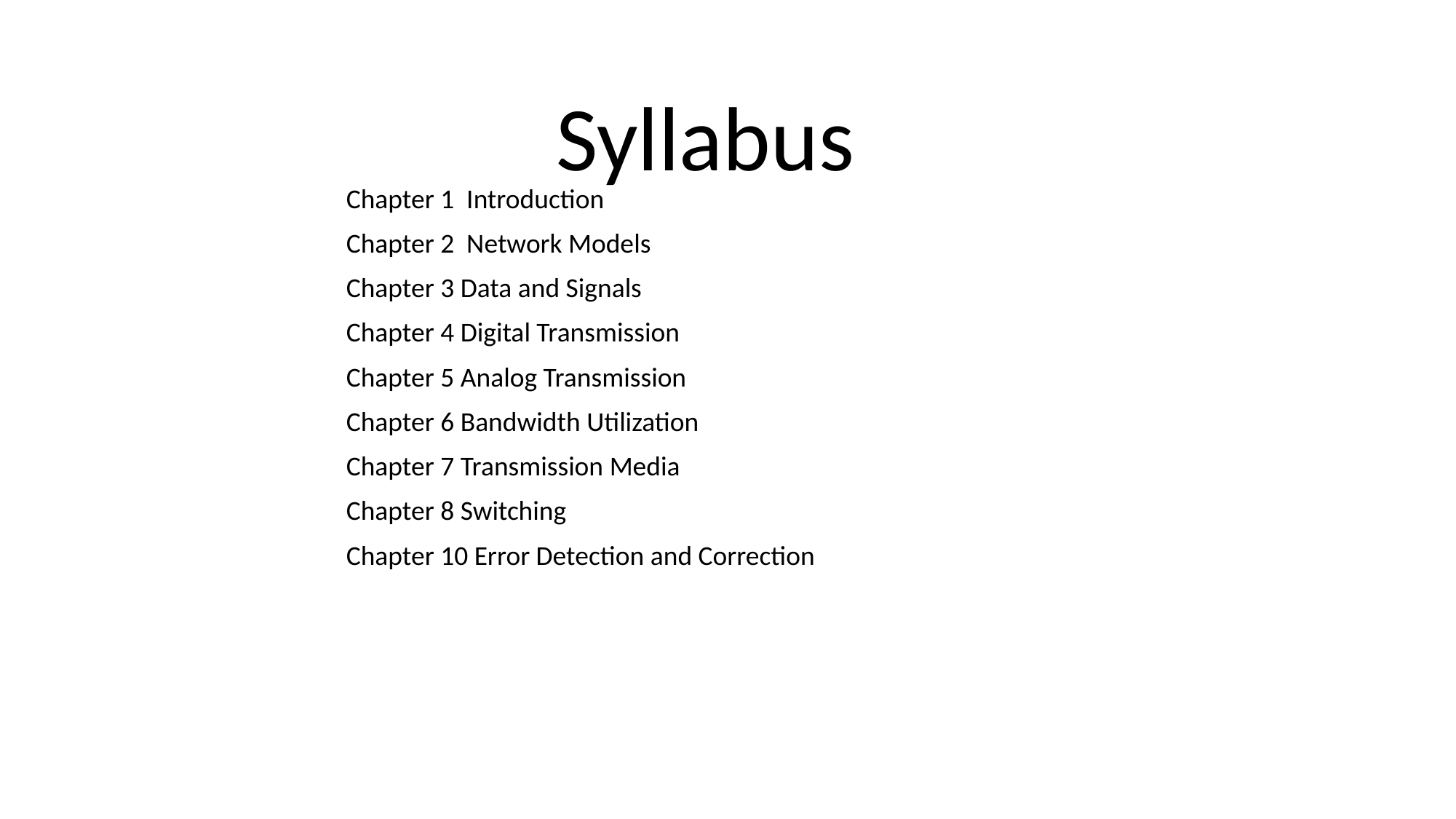

# Syllabus
Chapter 1  Introduction
Chapter 2  Network Models
Chapter 3 Data and Signals
Chapter 4 Digital Transmission
Chapter 5 Analog Transmission
Chapter 6 Bandwidth Utilization
Chapter 7 Transmission Media
Chapter 8 Switching
Chapter 10 Error Detection and Correction